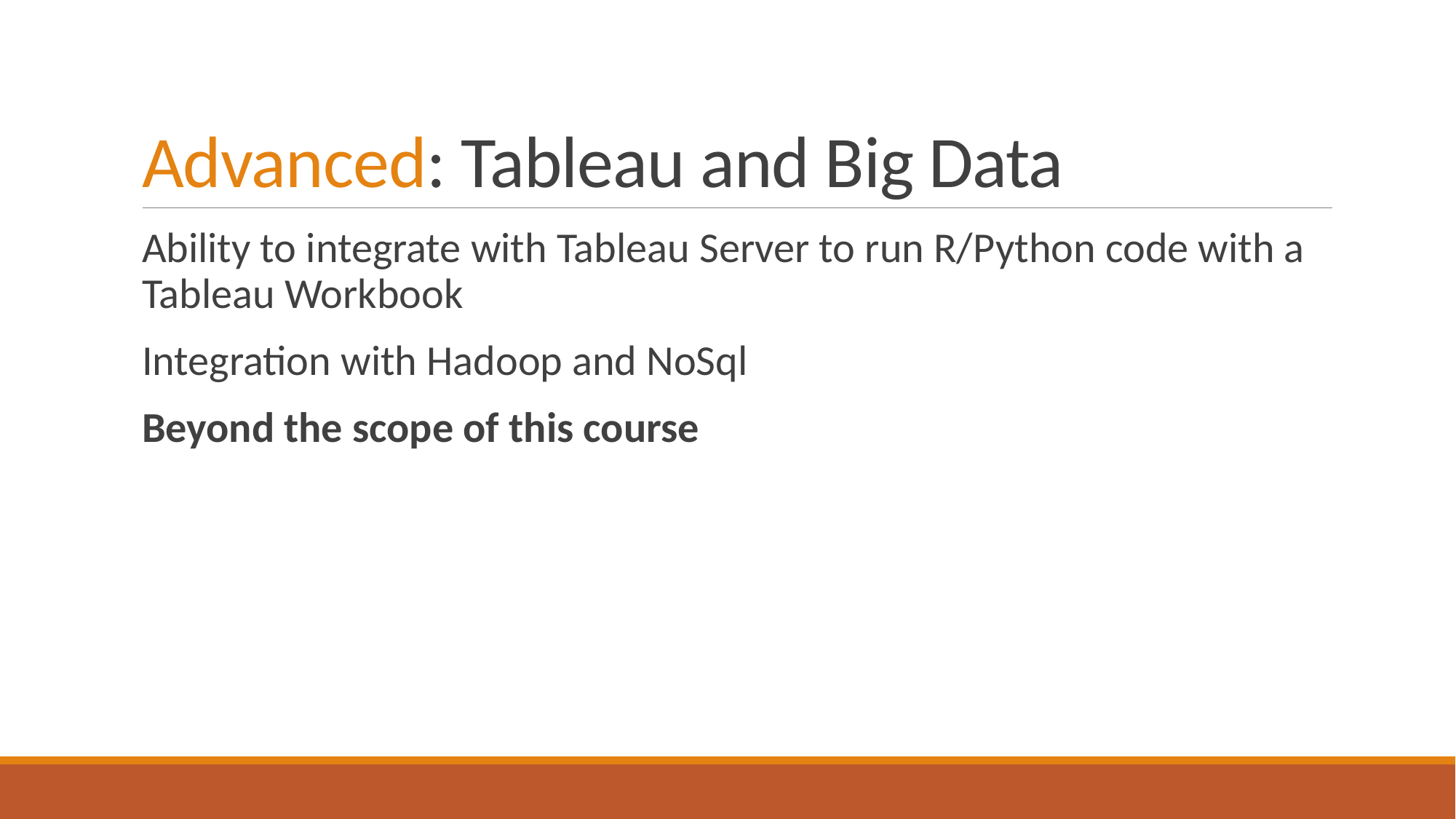

# Advanced: Tableau and Big Data
Ability to integrate with Tableau Server to run R/Python code with a Tableau Workbook
Integration with Hadoop and NoSql
Beyond the scope of this course